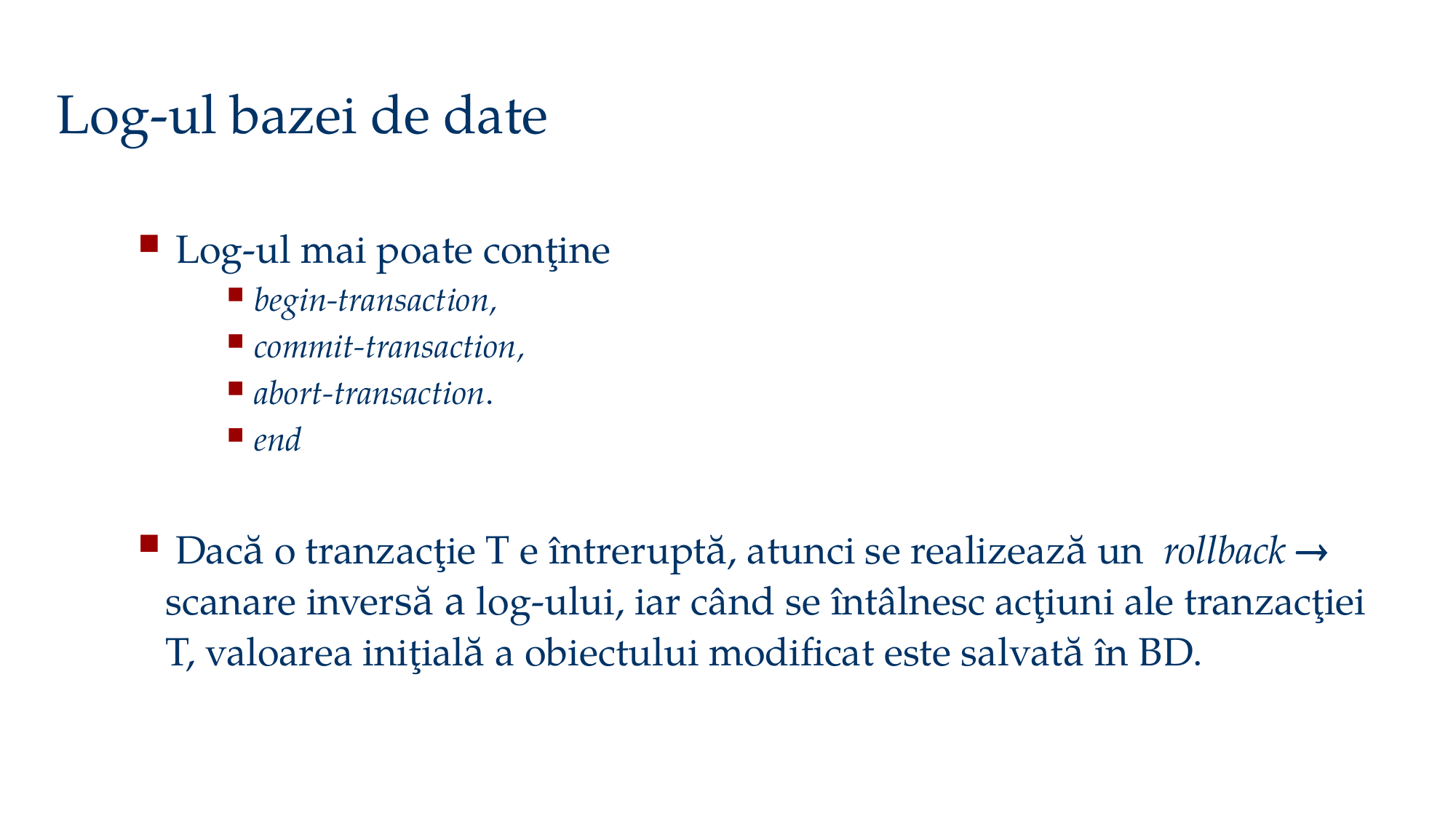

Log-ul bazei de date
 Log-ul mai poate conţine
begin-transaction,
commit-transaction,
abort-transaction.
end

 Dacă o tranzacţie T e întreruptă, atunci se realizează un  rollback → scanare inversă a log-ului, iar când se întâlnesc acţiuni ale tranzacţiei T, valoarea iniţială a obiectului modificat este salvată în BD.